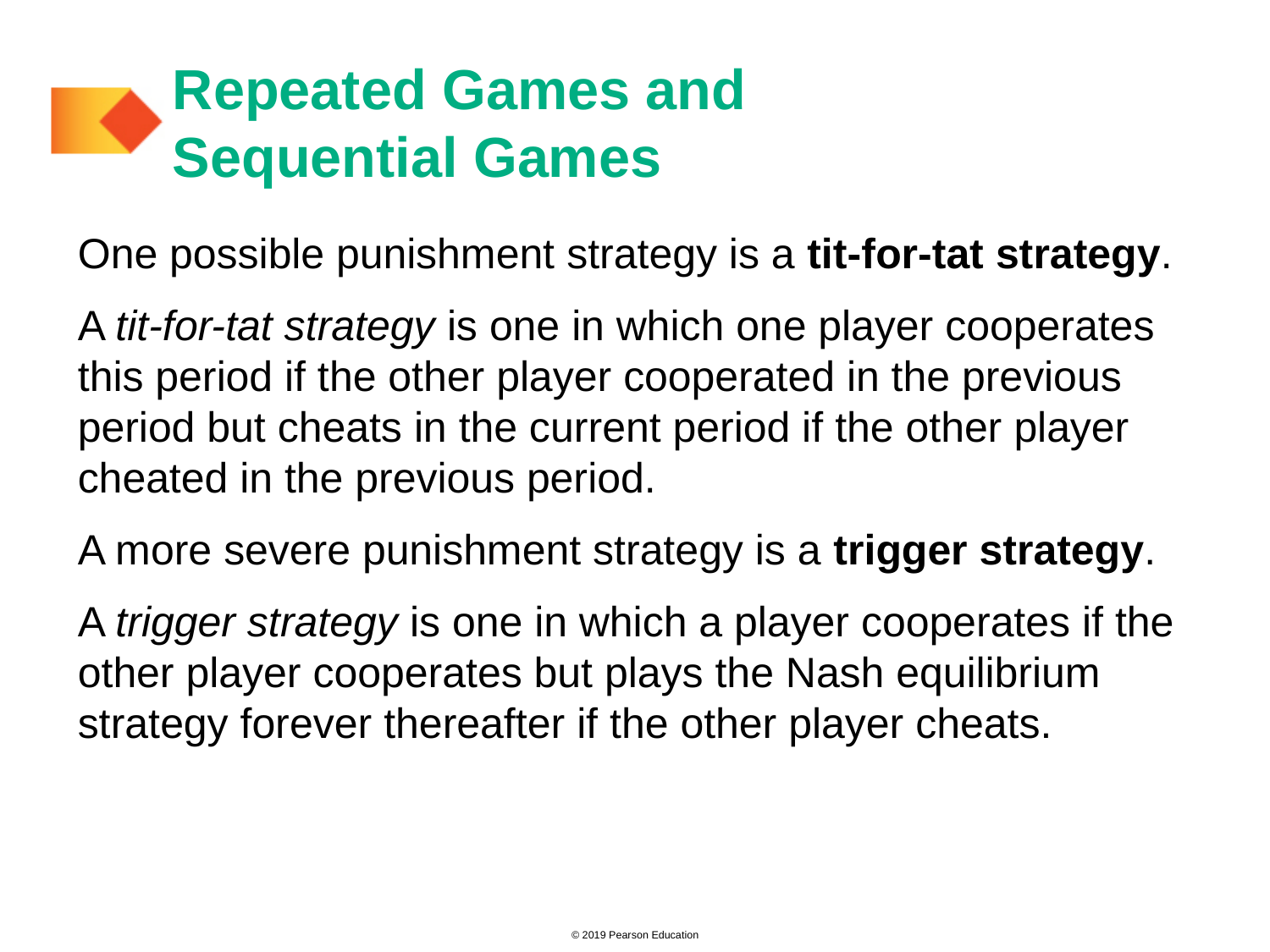

# Repeated Games and Sequential Games
One possible punishment strategy is a tit-for-tat strategy.
A tit-for-tat strategy is one in which one player cooperates this period if the other player cooperated in the previous period but cheats in the current period if the other player cheated in the previous period.
A more severe punishment strategy is a trigger strategy.
A trigger strategy is one in which a player cooperates if the other player cooperates but plays the Nash equilibrium strategy forever thereafter if the other player cheats.